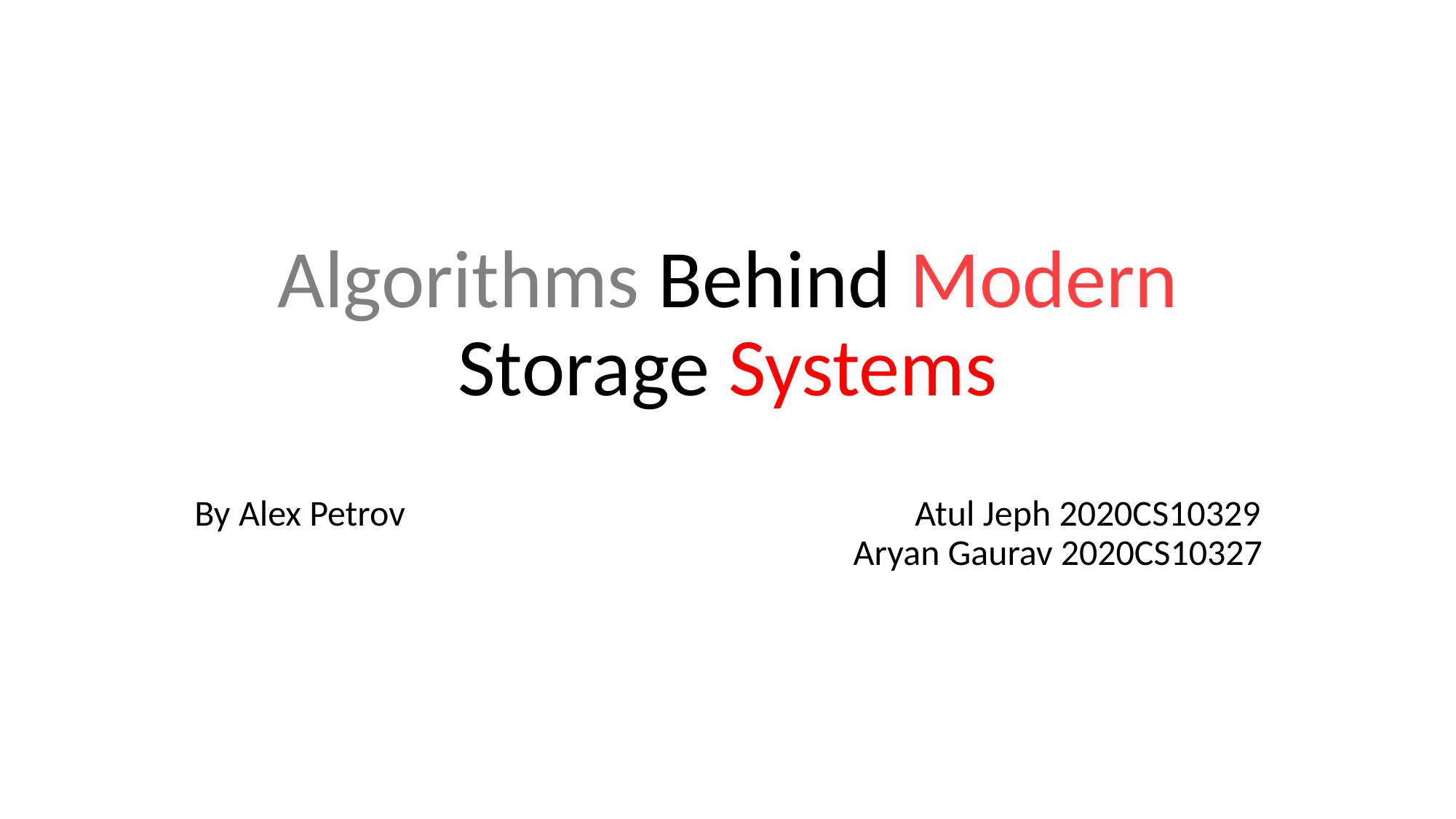

# Algorithms Behind Modern Storage Systems

By Alex Petrov 	 		             	        Atul Jeph 2020CS10329 		                                                      Aryan Gaurav 2020CS10327